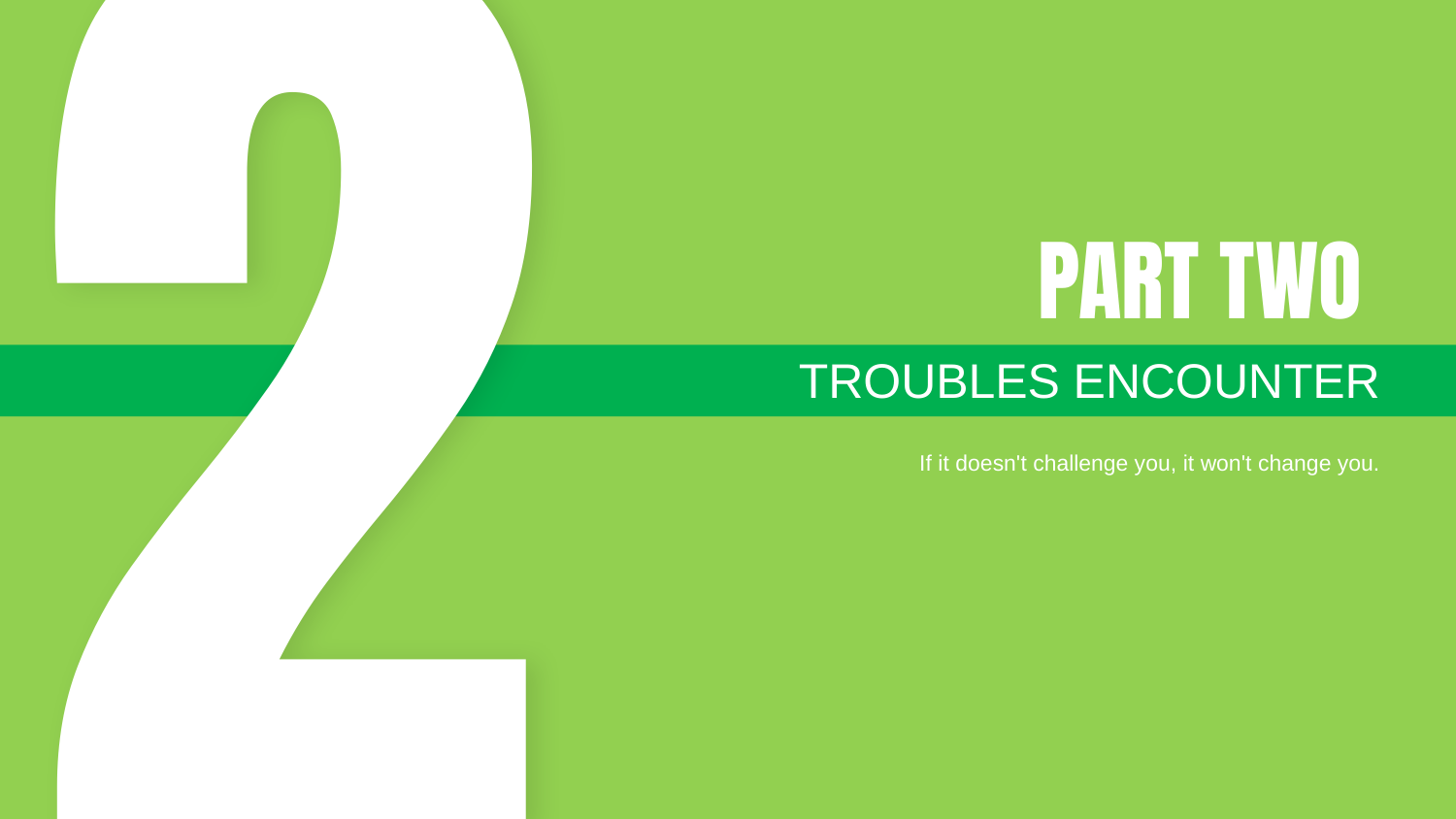

2
PART TWO
TROUBLES ENCOUNTER

If it doesn't challenge you, it won't change you.